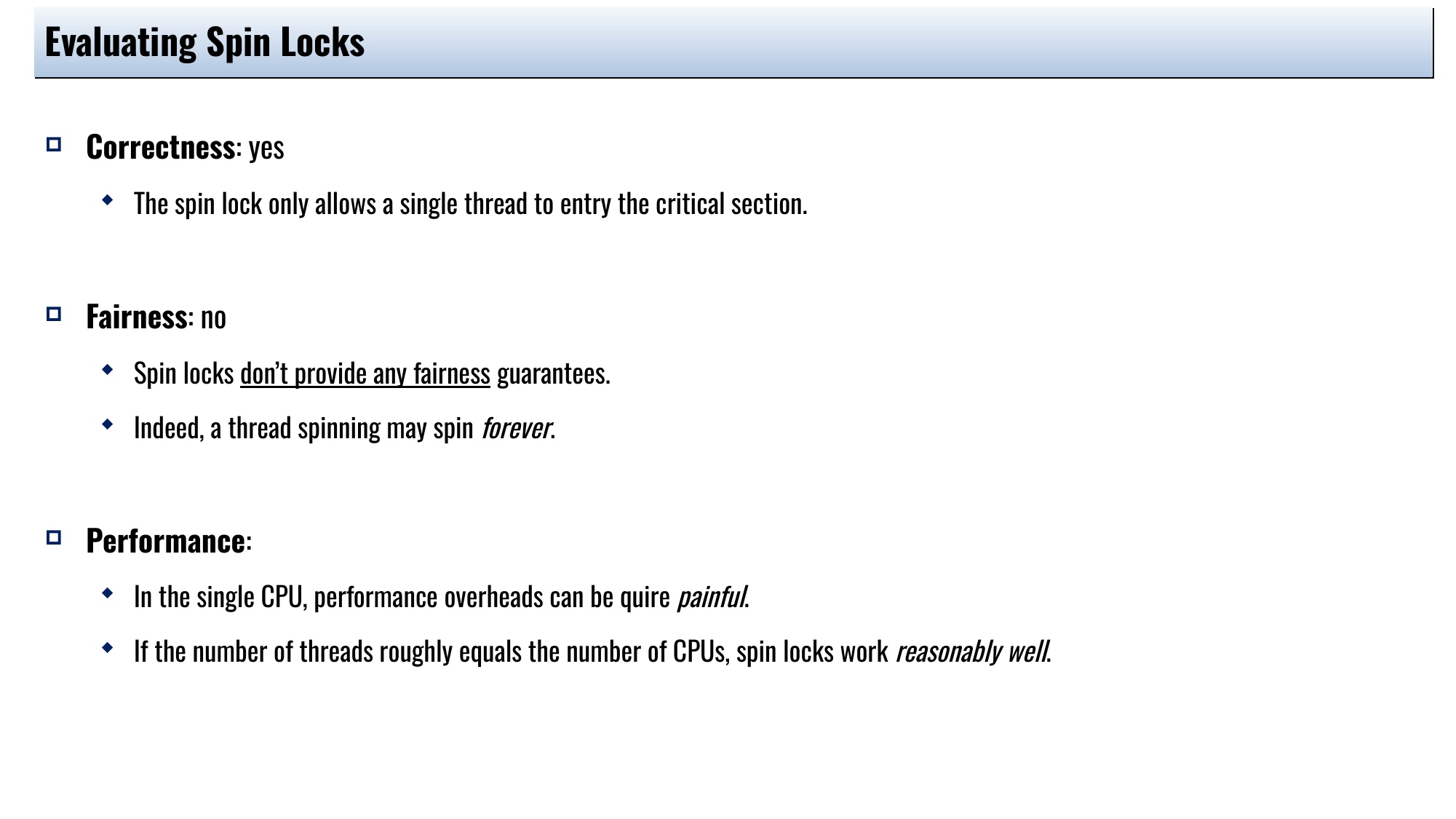

# Evaluating Spin Locks
Correctness: yes
The spin lock only allows a single thread to entry the critical section.

Fairness: no
Spin locks don’t provide any fairness guarantees.
Indeed, a thread spinning may spin forever.

Performance:
In the single CPU, performance overheads can be quire painful.
If the number of threads roughly equals the number of CPUs, spin locks work reasonably well.